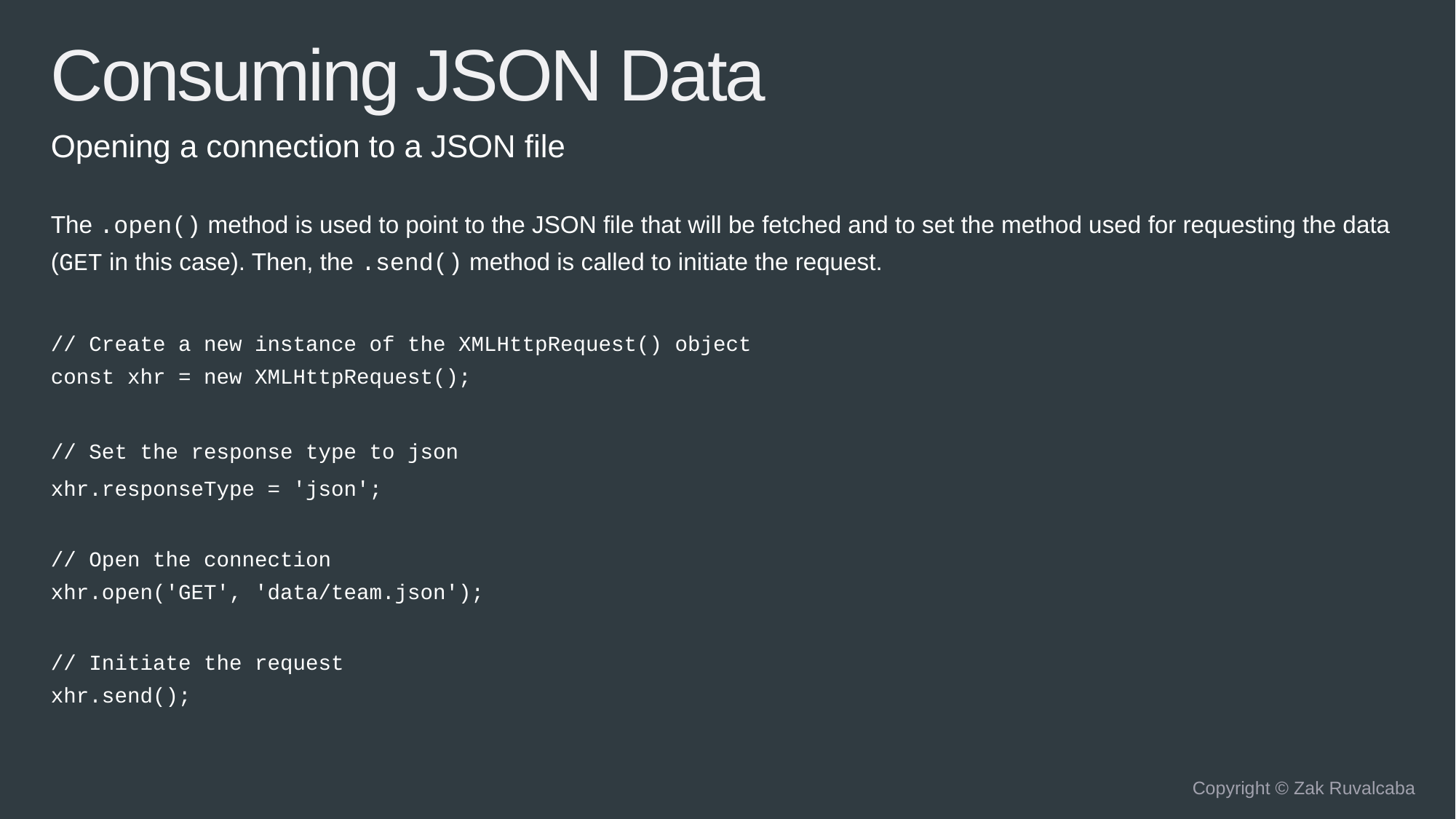

# Consuming JSON Data
Opening a connection to a JSON file
The .open() method is used to point to the JSON file that will be fetched and to set the method used for requesting the data (GET in this case). Then, the .send() method is called to initiate the request.

// Create a new instance of the XMLHttpRequest() object
const xhr = new XMLHttpRequest();

// Set the response type to json
xhr.responseType = 'json';
// Open the connection
xhr.open('GET', 'data/team.json');
// Initiate the request
xhr.send();